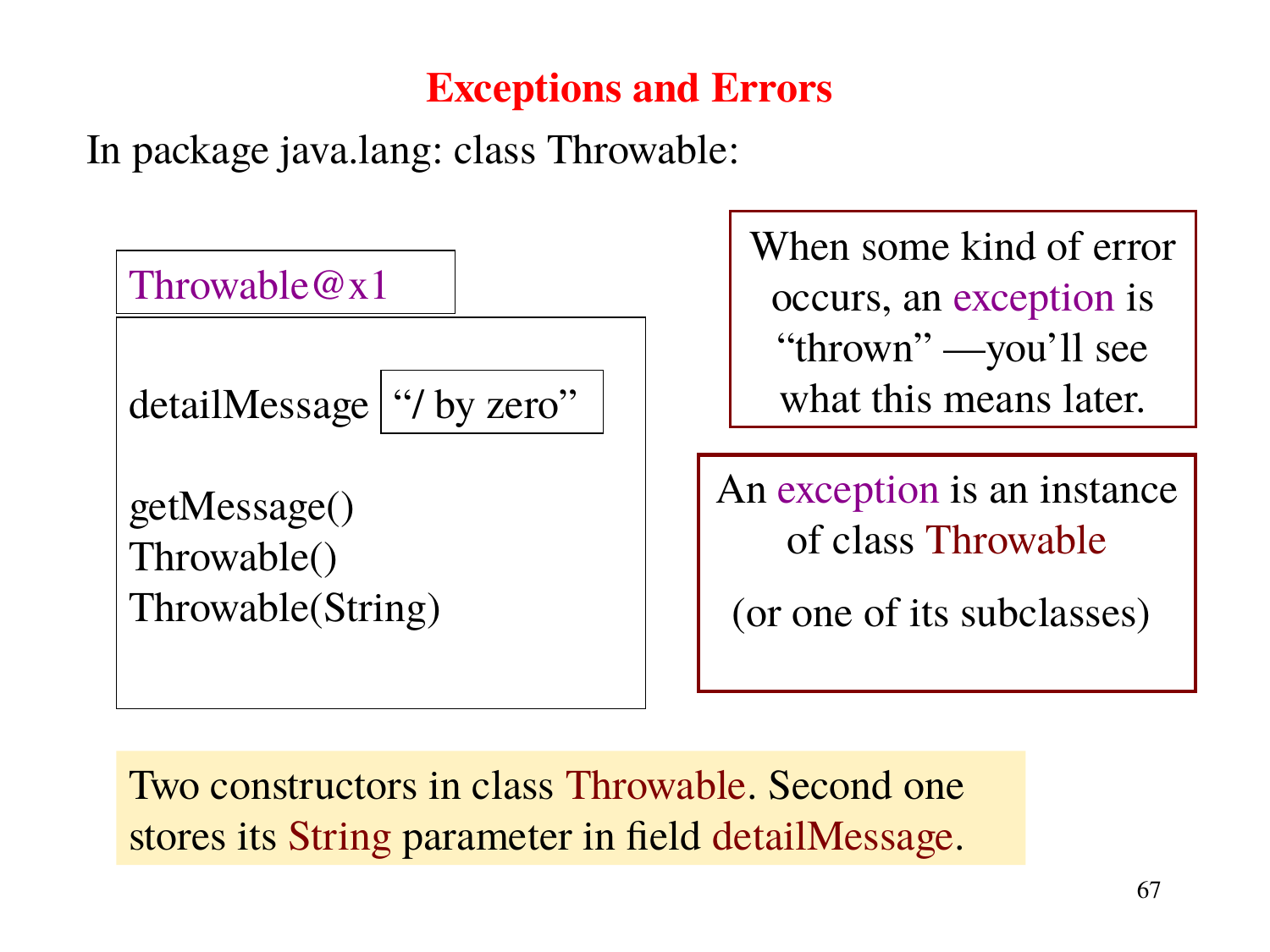

Exceptions and Errors
In package java.lang: class Throwable:

When some kind of error occurs, an exception is “thrown” —you’ll see what this means later.
Throwable@x1

detailMessage

getMessage()
Throwable()   Throwable(String)
“/ by zero”
An exception is an instance of class Throwable
(or one of its subclasses)

Two constructors in class Throwable. Second one stores its String parameter in field detailMessage.
67